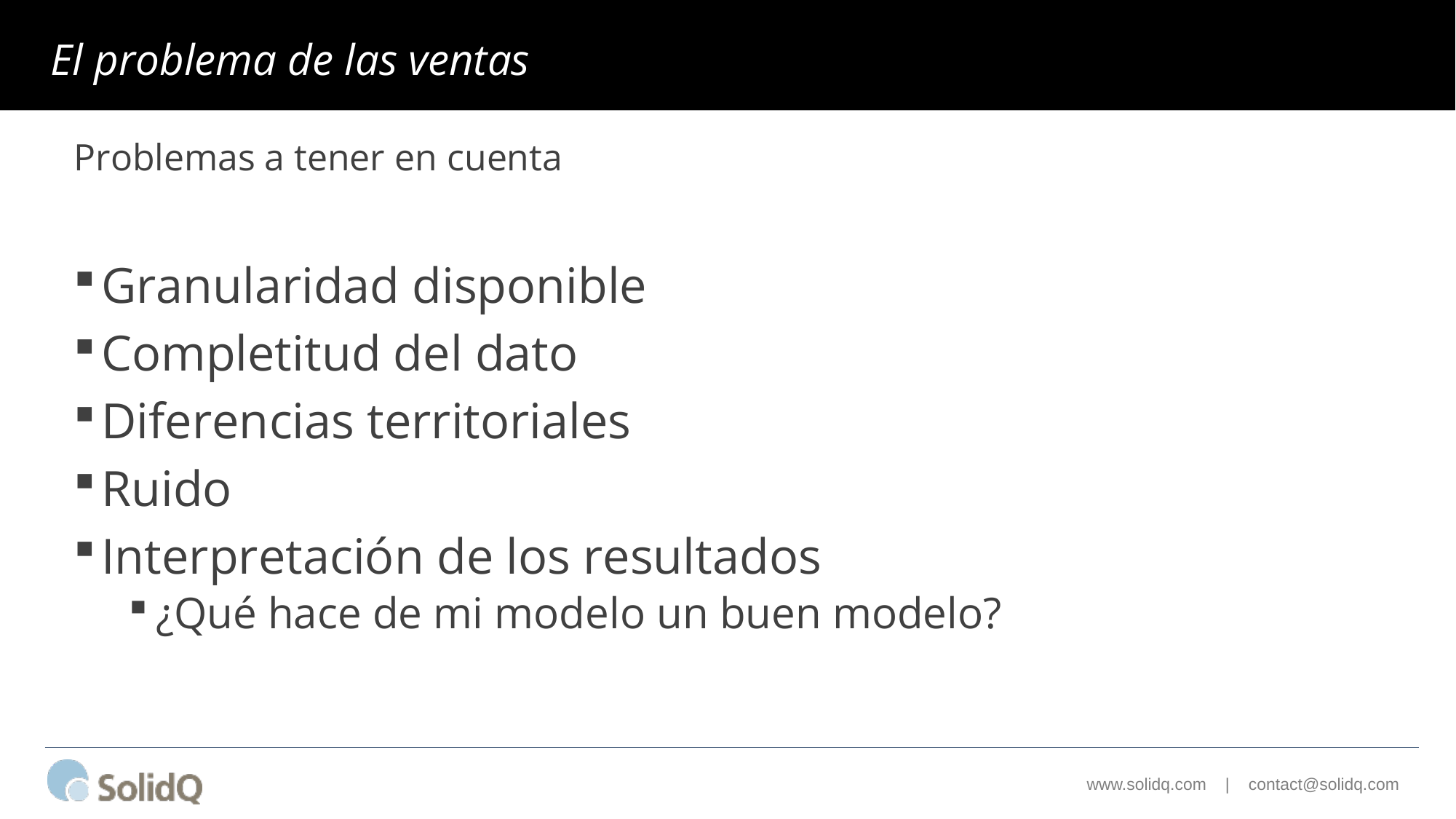

# El problema de las ventas

Problemas a tener en cuenta

Granularidad disponible
Completitud del dato
Diferencias territoriales
Ruido
Interpretación de los resultados
¿Qué hace de mi modelo un buen modelo?